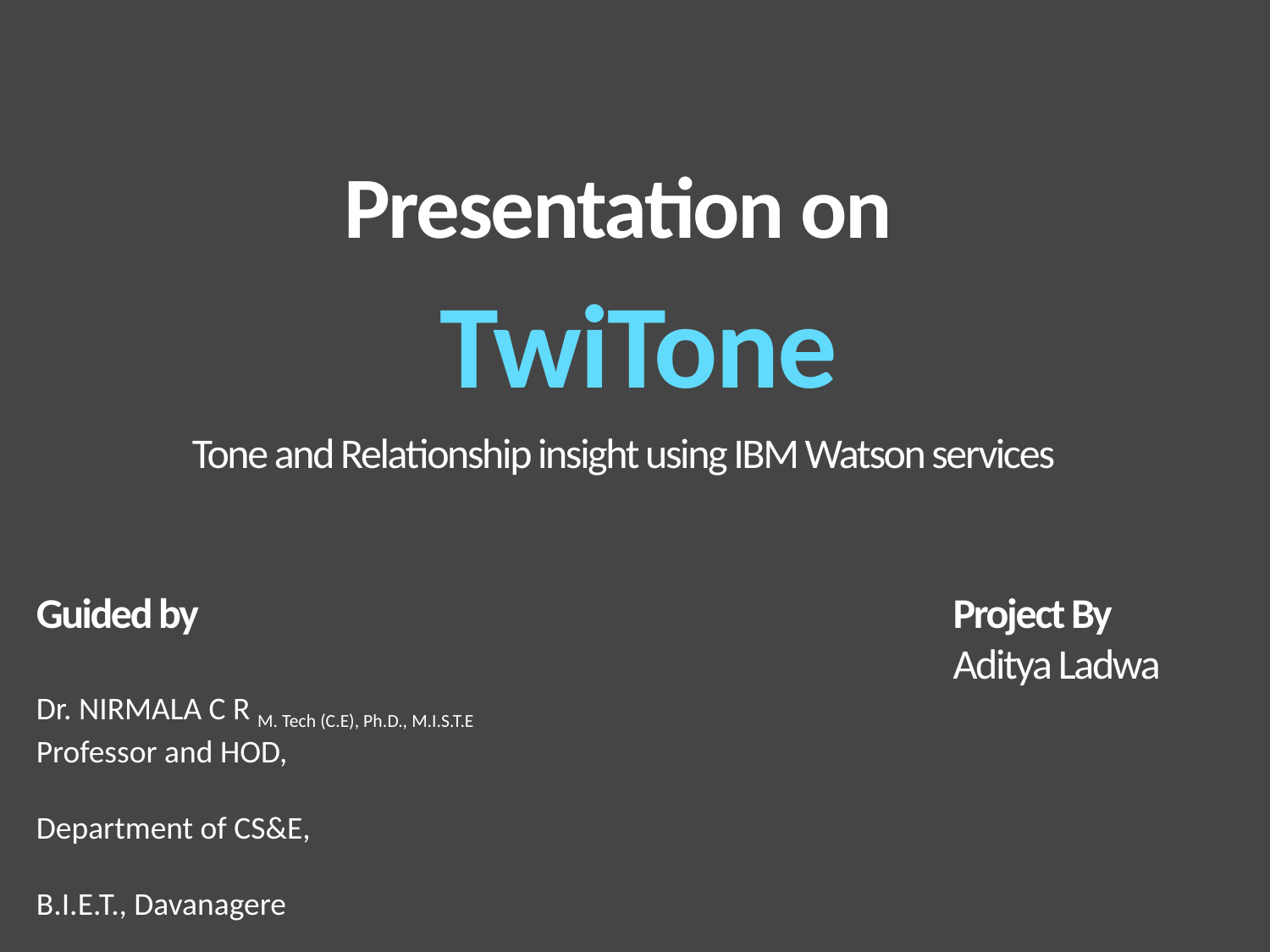

Presentation on
TwiTone
Tone and Relationship insight using IBM Watson services
Guided by

Dr. NIRMALA C R M. Tech (C.E), Ph.D., M.I.S.T.E
Professor and HOD,
Department of CS&E,
B.I.E.T., Davanagere
Project By
Aditya Ladwa